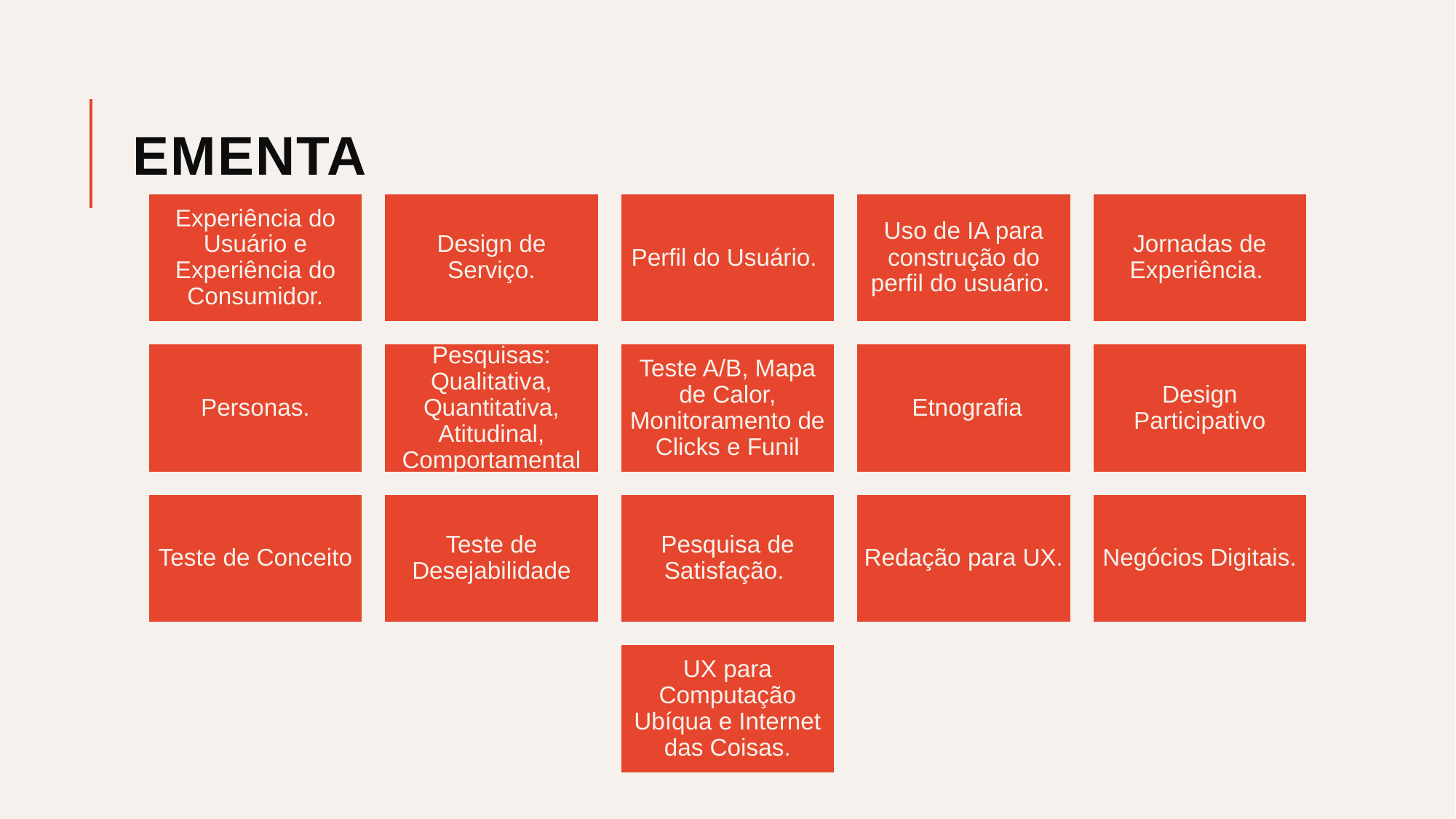

# Ementa
Experiência do Usuário e Experiência do Consumidor.
Design de Serviço.
Perfil do Usuário.
Uso de IA para construção do perfil do usuário.
Jornadas de Experiência.
Personas.
Pesquisas: Qualitativa, Quantitativa, Atitudinal, Comportamental
Teste A/B, Mapa de Calor,
Monitoramento de Clicks e Funil
 Etnografia
Design Participativo
Teste de Conceito
Teste de Desejabilidade
Pesquisa de Satisfação.
Redação para UX.
Negócios Digitais.
UX para Computação Ubíqua e Internet das Coisas.